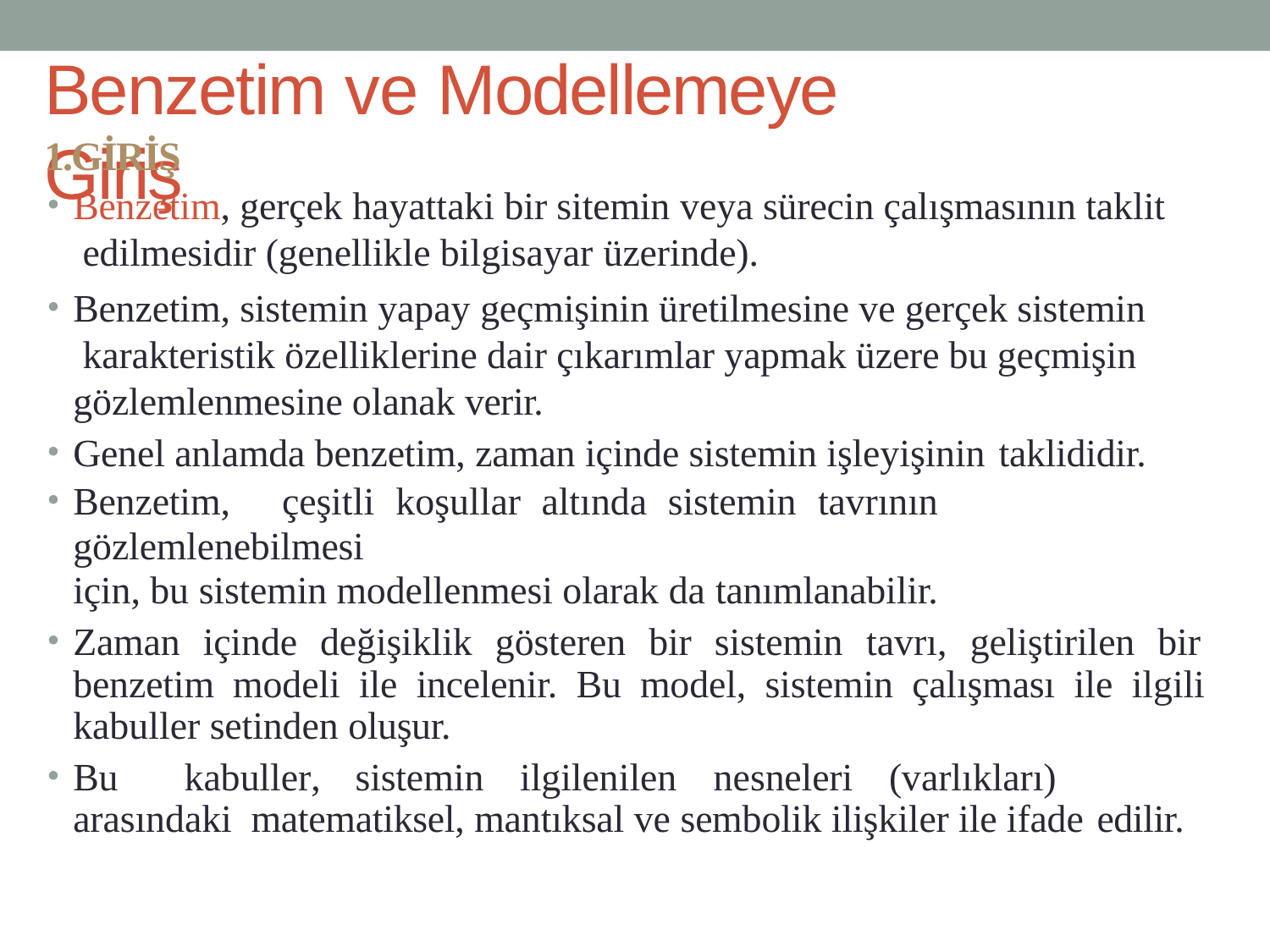

# Benzetim ve Modellemeye Giriş
1.GİRİŞ
Benzetim, gerçek hayattaki bir sitemin veya sürecin çalışmasının taklit  edilmesidir (genellikle bilgisayar üzerinde).
Benzetim, sistemin yapay geçmişinin üretilmesine ve gerçek sistemin  karakteristik özelliklerine dair çıkarımlar yapmak üzere bu geçmişin  gözlemlenmesine olanak verir.
Genel anlamda benzetim, zaman içinde sistemin işleyişinin taklididir.
Benzetim,	çeşitli	koşullar	altında	sistemin	tavrının	gözlemlenebilmesi
için, bu sistemin modellenmesi olarak da tanımlanabilir.
Zaman içinde değişiklik gösteren bir sistemin tavrı, geliştirilen bir  benzetim modeli ile incelenir. Bu model, sistemin çalışması ile ilgili  kabuller setinden oluşur.
Bu	kabuller,	sistemin	ilgilenilen	nesneleri	(varlıkları)	arasındaki  matematiksel, mantıksal ve sembolik ilişkiler ile ifade edilir.